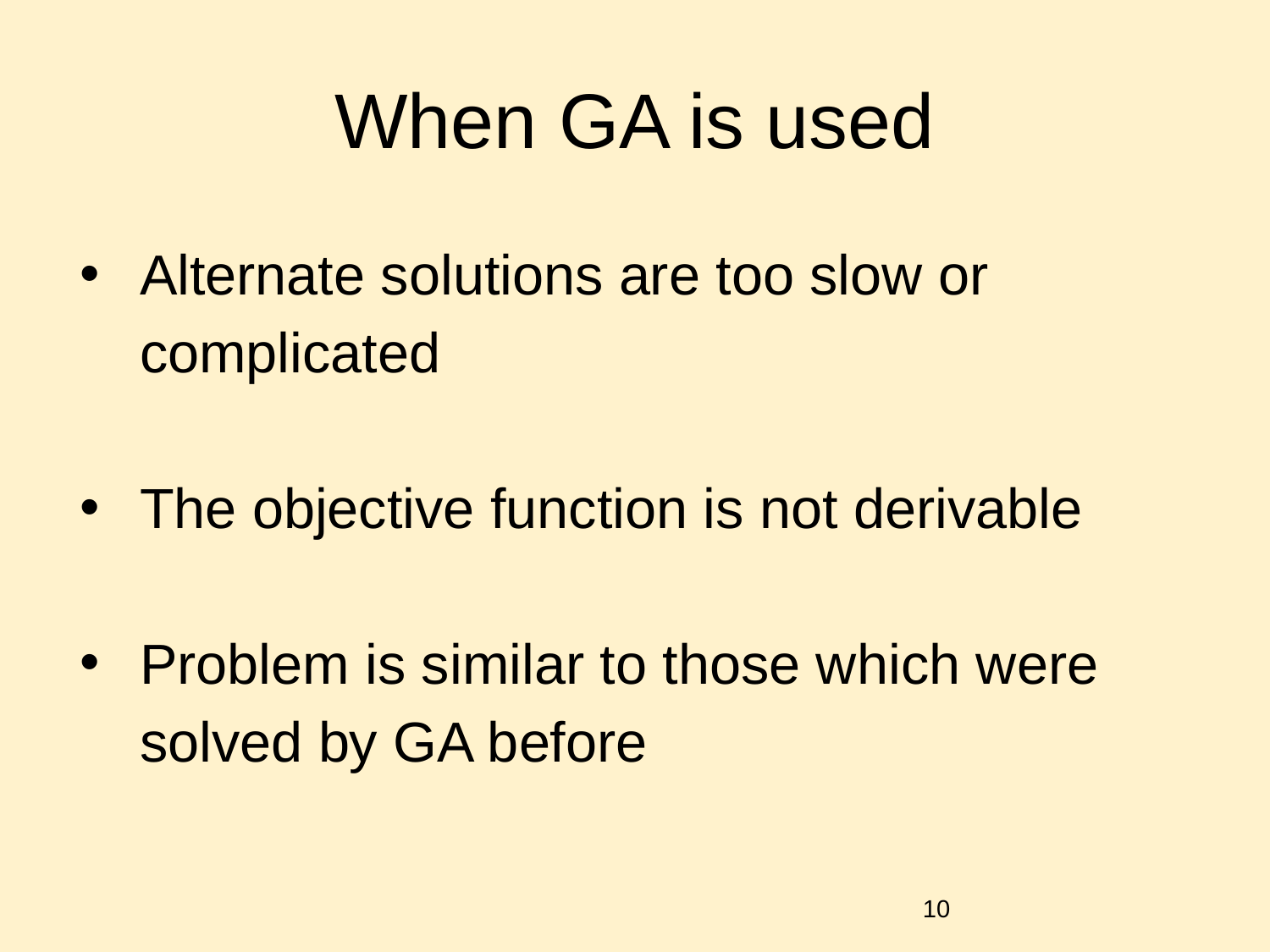

# When GA is used
Alternate solutions are too slow or complicated

The objective function is not derivable

Problem is similar to those which were solved by GA before
10